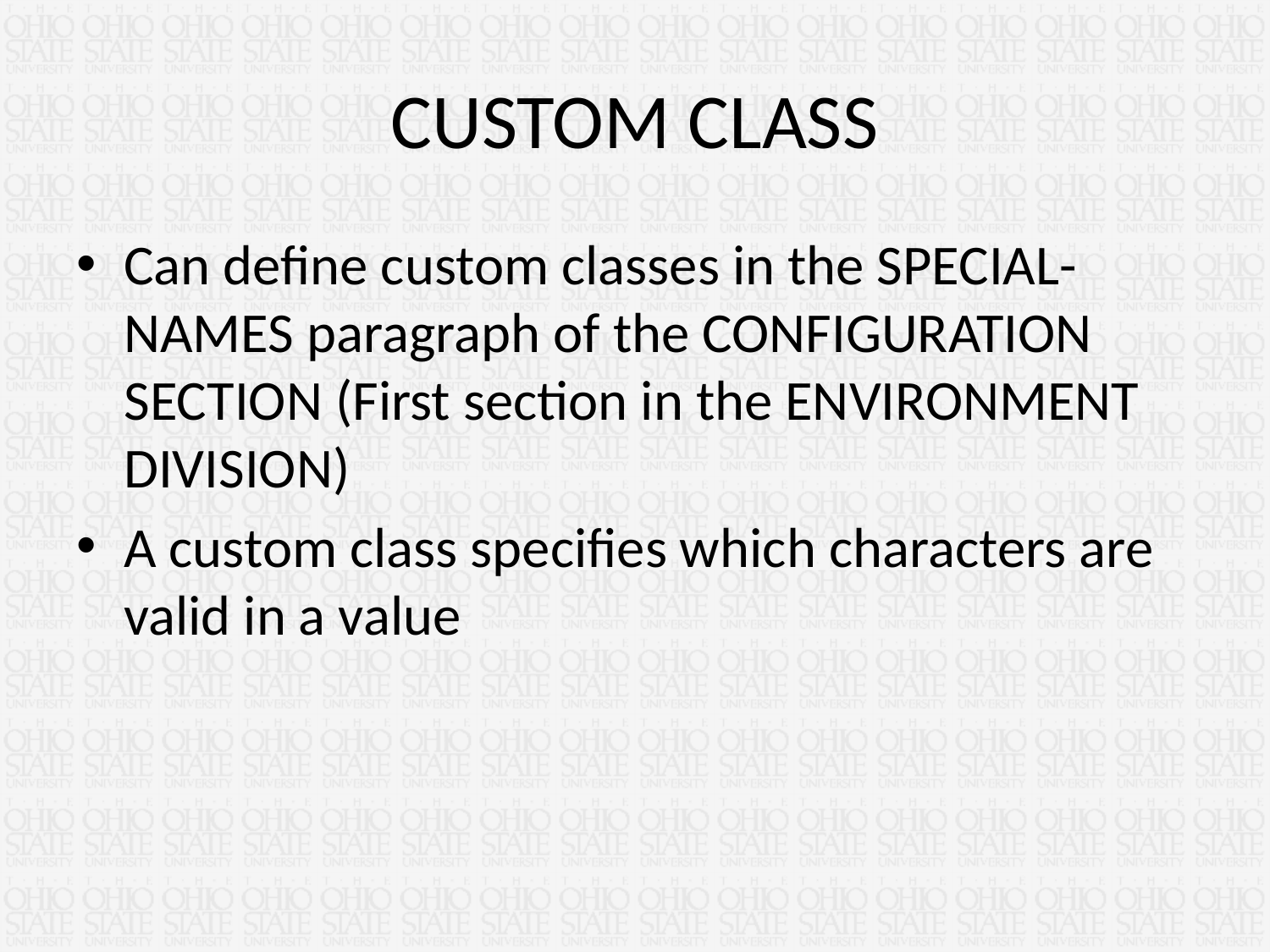

# CUSTOM CLASS
Can define custom classes in the SPECIAL-NAMES paragraph of the CONFIGURATION SECTION (First section in the ENVIRONMENT DIVISION)
A custom class specifies which characters are valid in a value